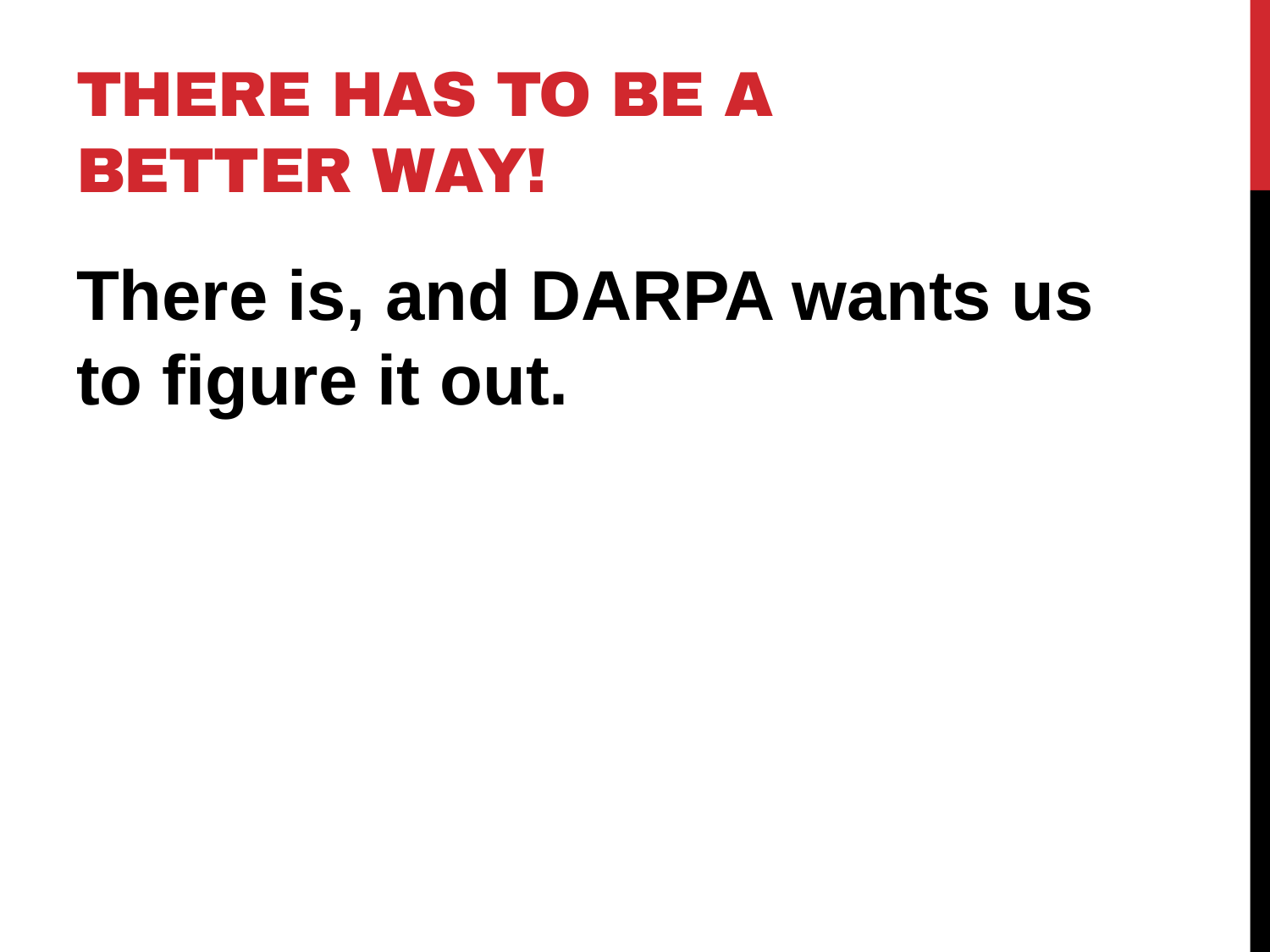

# There has to be a better way!
There is, and DARPA wants us to figure it out.